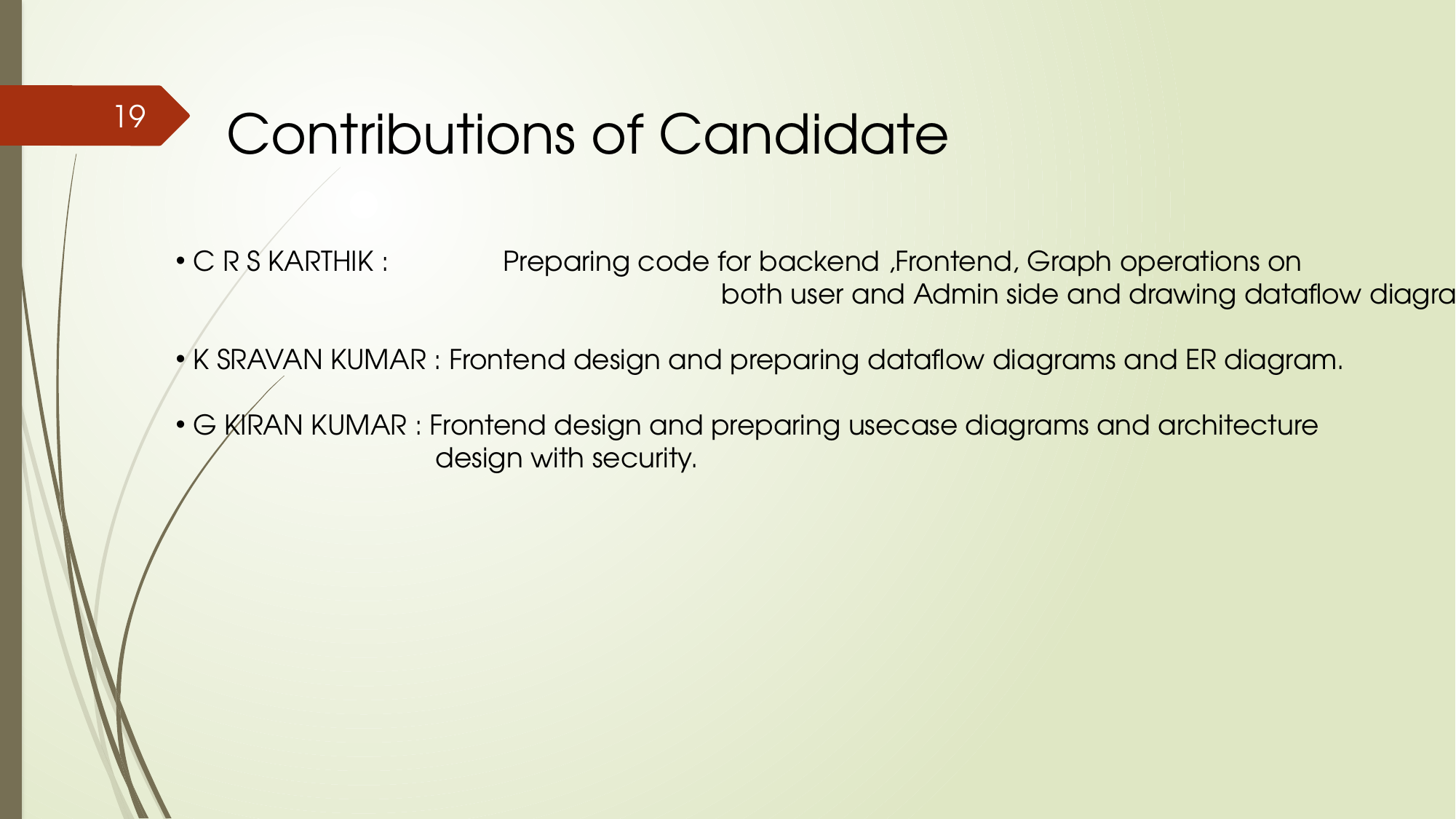

19
Contributions of Candidate
 C R S KARTHIK : 	Preparing code for backend ,Frontend, Graph operations on
					both user and Admin side and drawing dataflow diagrams.

 K SRAVAN KUMAR : Frontend design and preparing dataflow diagrams and ER diagram.

 G KIRAN KUMAR : Frontend design and preparing usecase diagrams and architecture
                                  design with security.